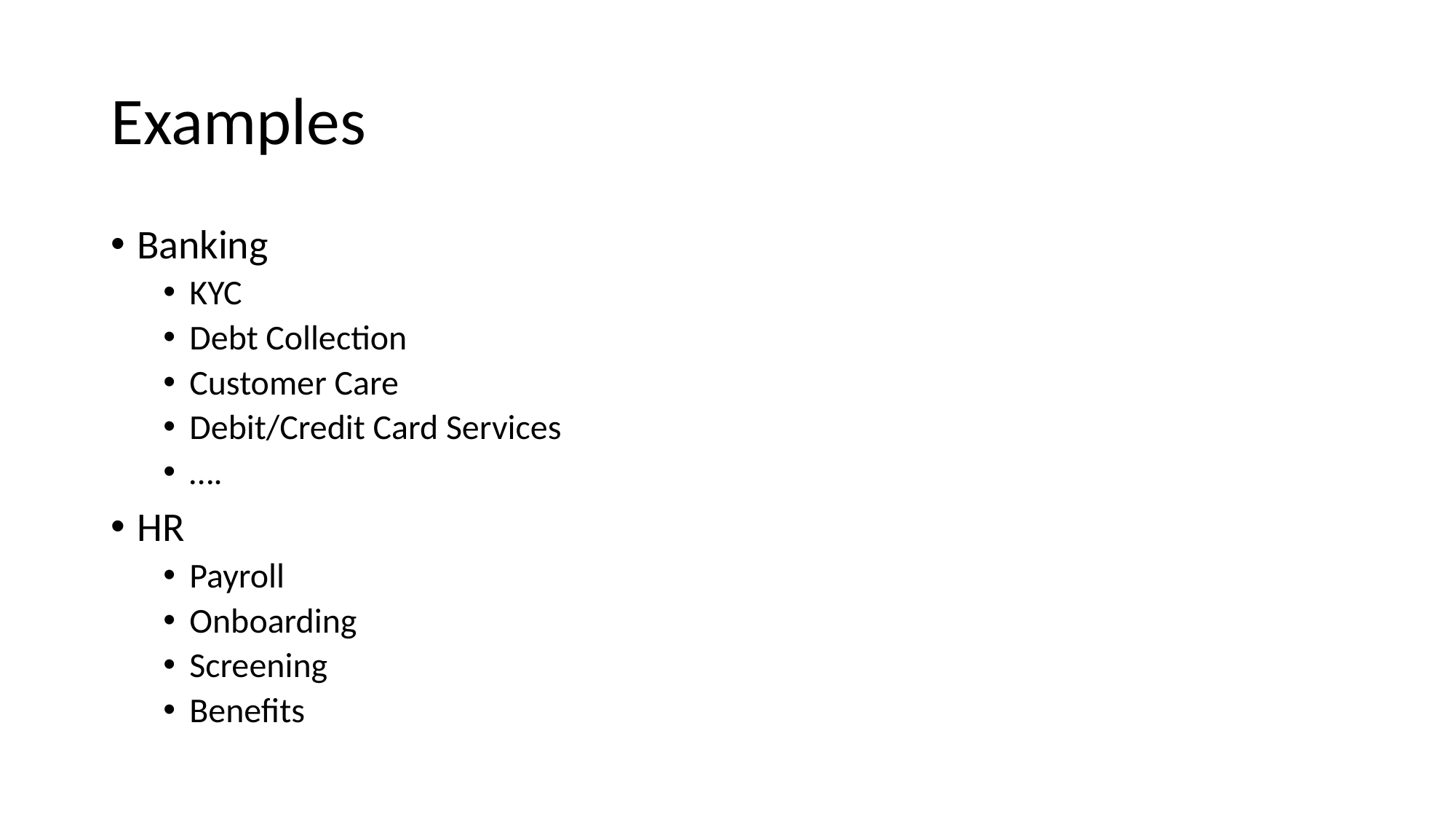

# Examples
Banking
KYC
Debt Collection
Customer Care
Debit/Credit Card Services
….
HR
Payroll
Onboarding
Screening
Benefits